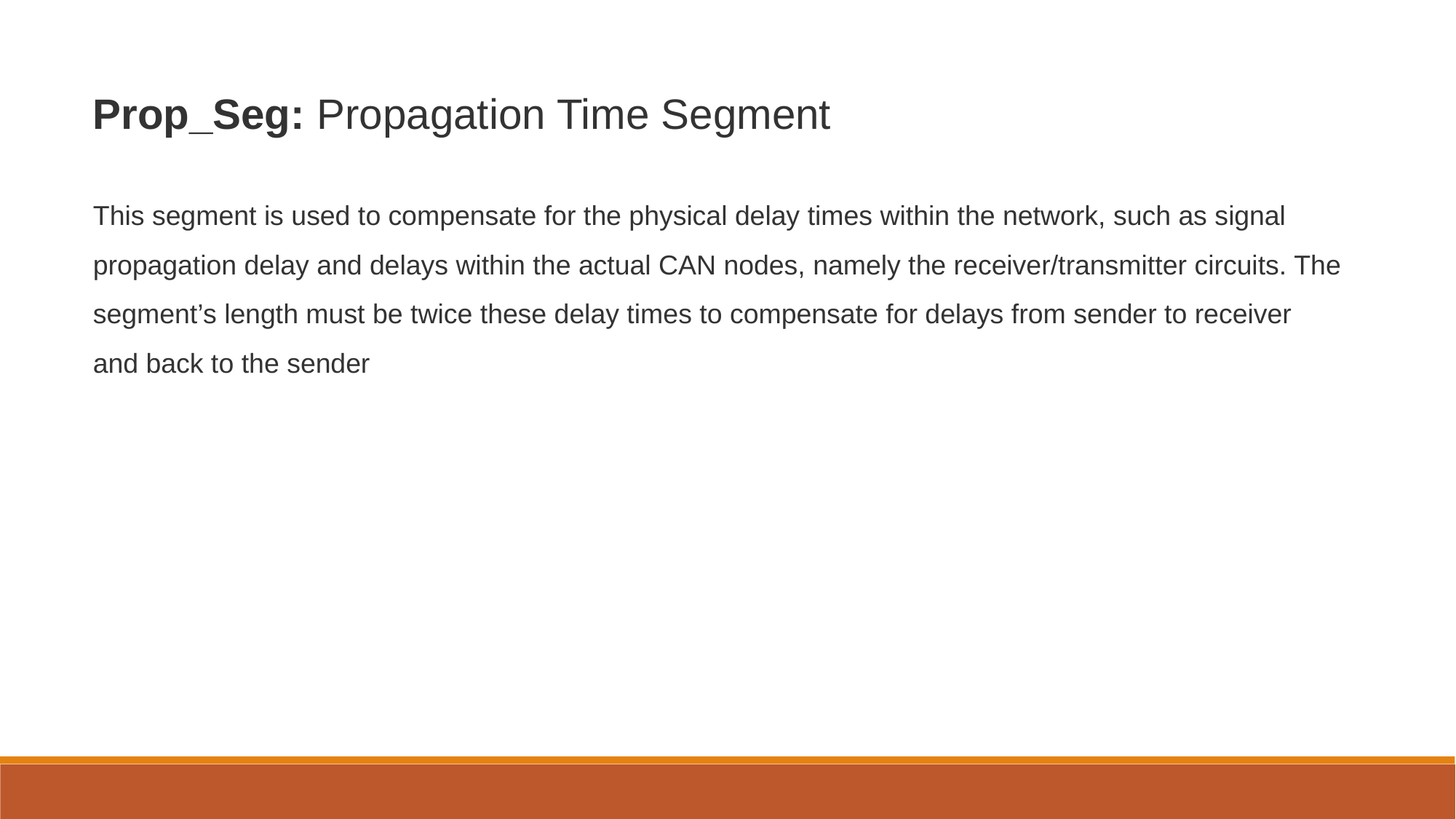

Prop_Seg: Propagation Time Segment
This segment is used to compensate for the physical delay times within the network, such as signal propagation delay and delays within the actual CAN nodes, namely the receiver/transmitter circuits. The segment’s length must be twice these delay times to compensate for delays from sender to receiver and back to the sender